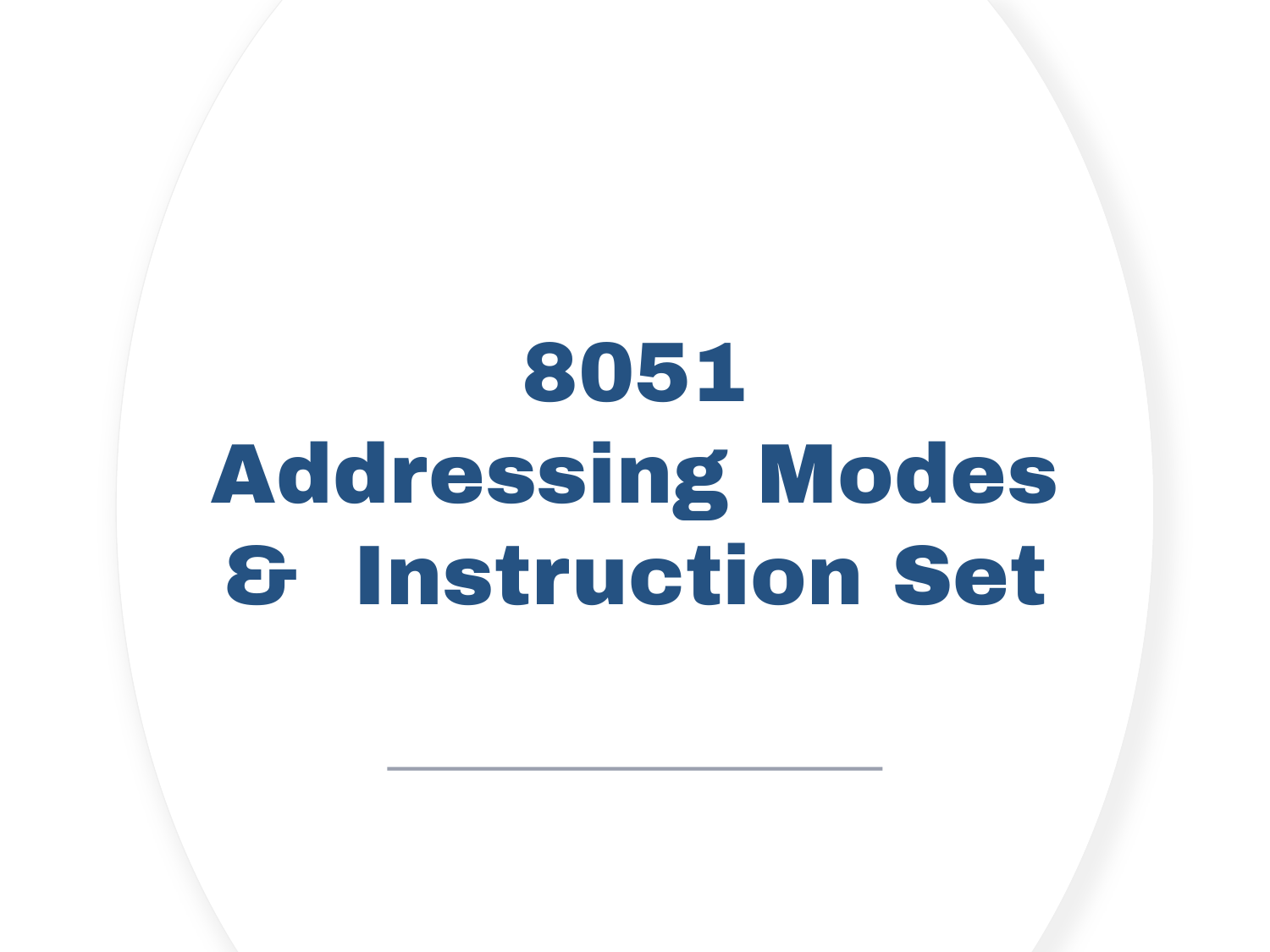

# 8051 Addressing Modes &  Instruction Set